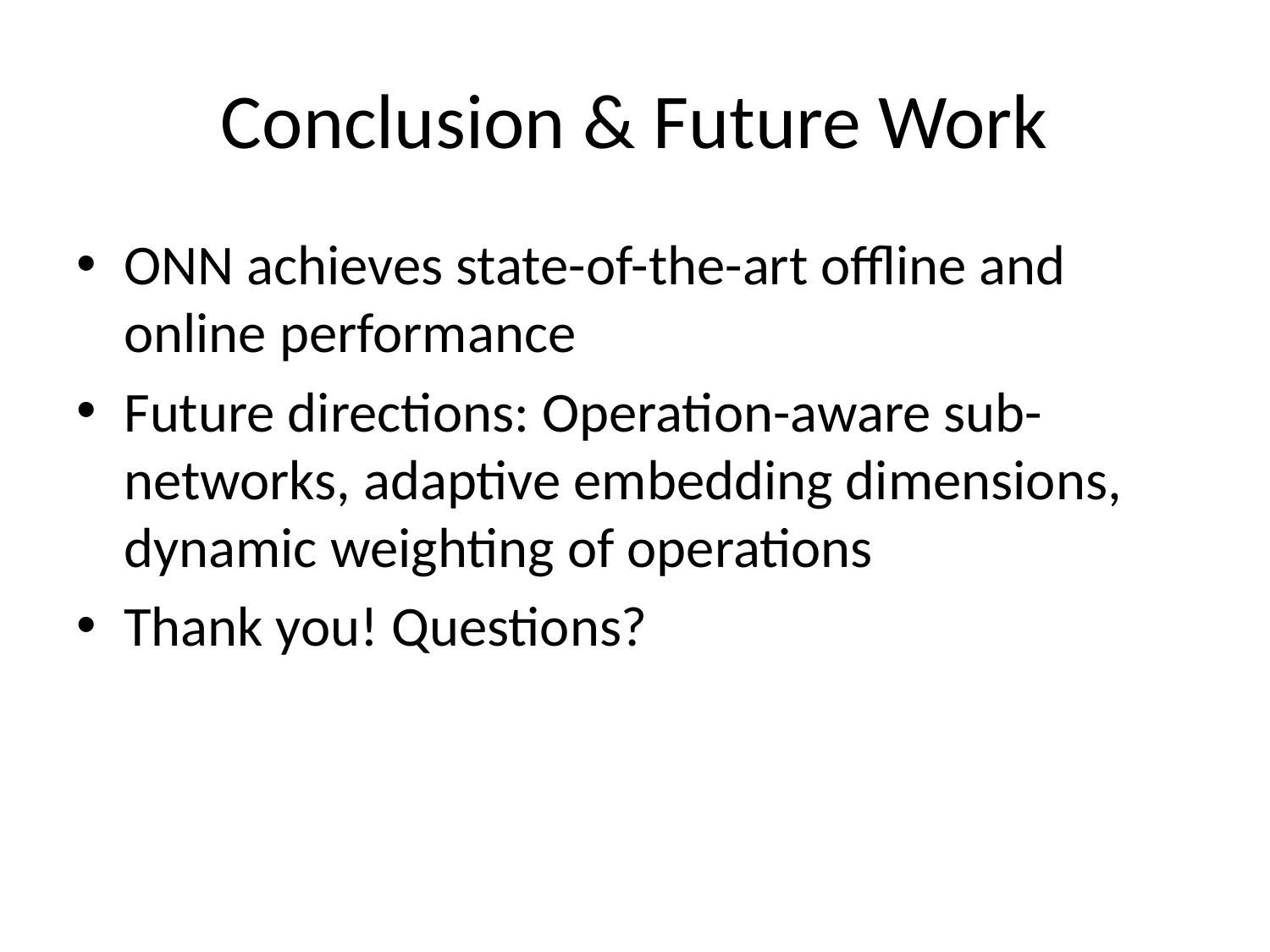

# Conclusion & Future Work
ONN achieves state-of-the-art offline and online performance
Future directions: Operation-aware sub-networks, adaptive embedding dimensions, dynamic weighting of operations
Thank you! Questions?